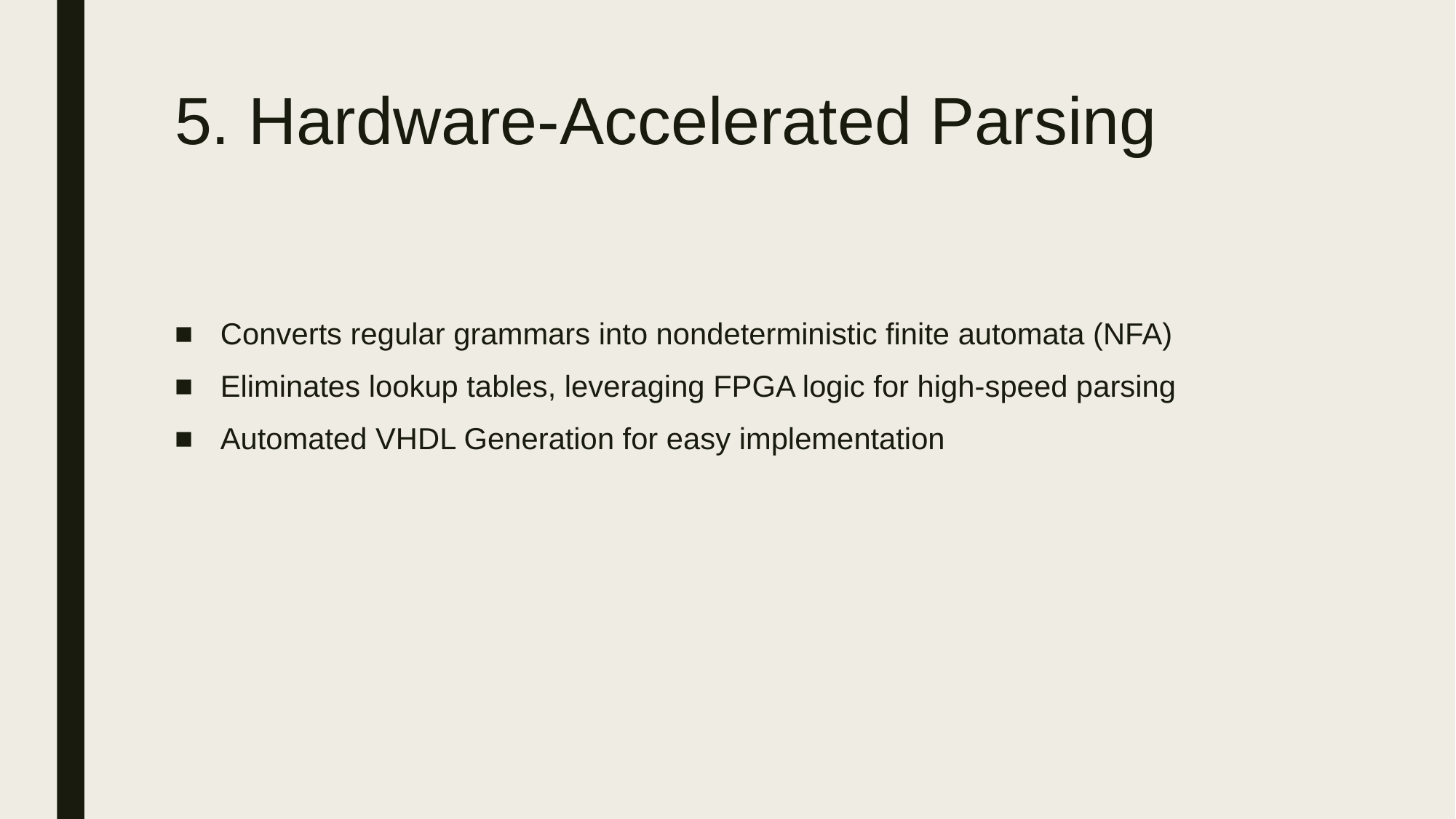

# 5. Hardware-Accelerated Parsing
Converts regular grammars into nondeterministic finite automata (NFA)
Eliminates lookup tables, leveraging FPGA logic for high-speed parsing
Automated VHDL Generation for easy implementation